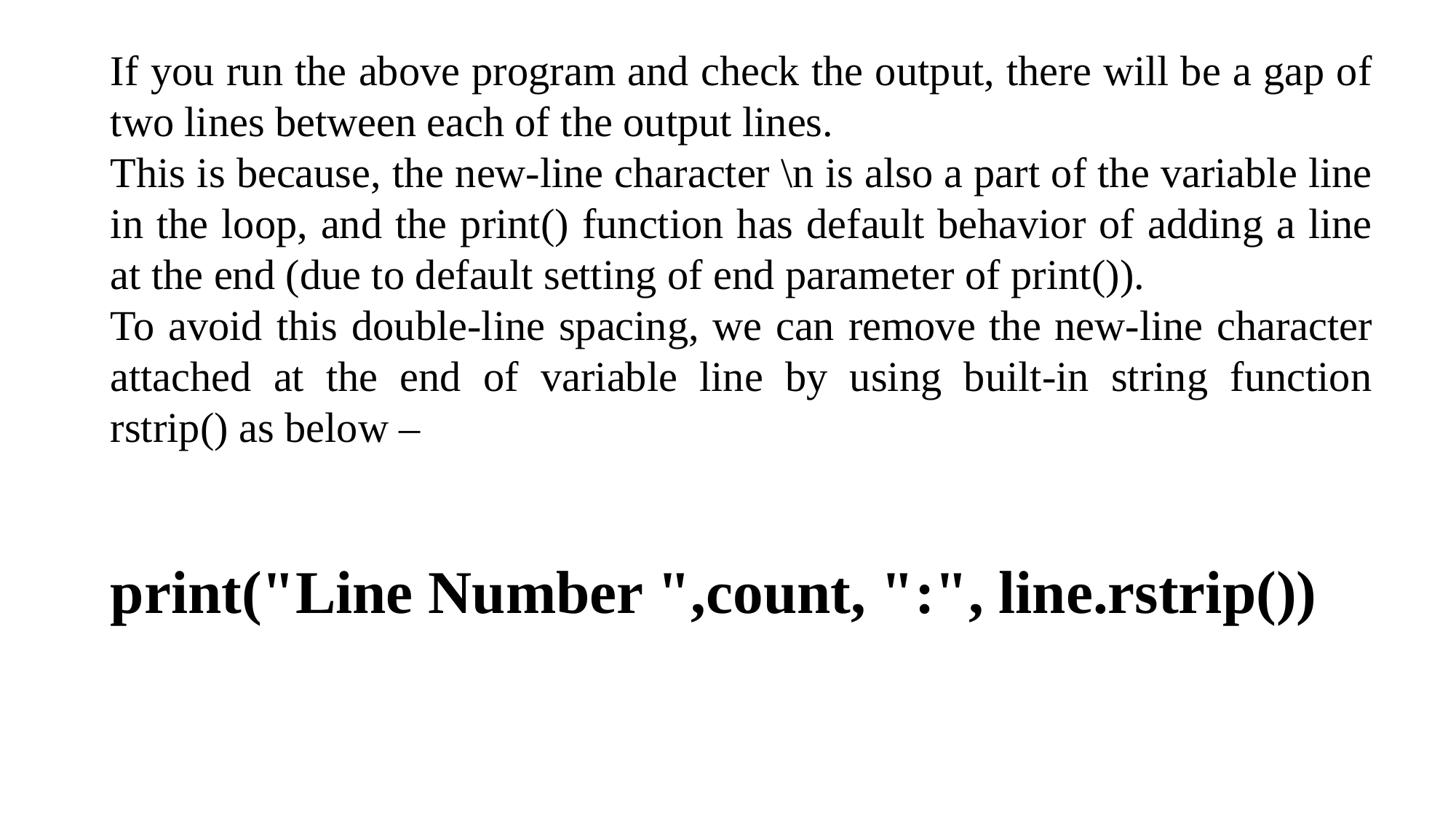

If you run the above program and check the output, there will be a gap of two lines between each of the output lines.
This is because, the new-line character \n is also a part of the variable line in the loop, and the print() function has default behavior of adding a line at the end (due to default setting of end parameter of print()).
To avoid this double-line spacing, we can remove the new-line character attached at the end of variable line by using built-in string function rstrip() as below –

print("Line Number ",count, ":", line.rstrip())